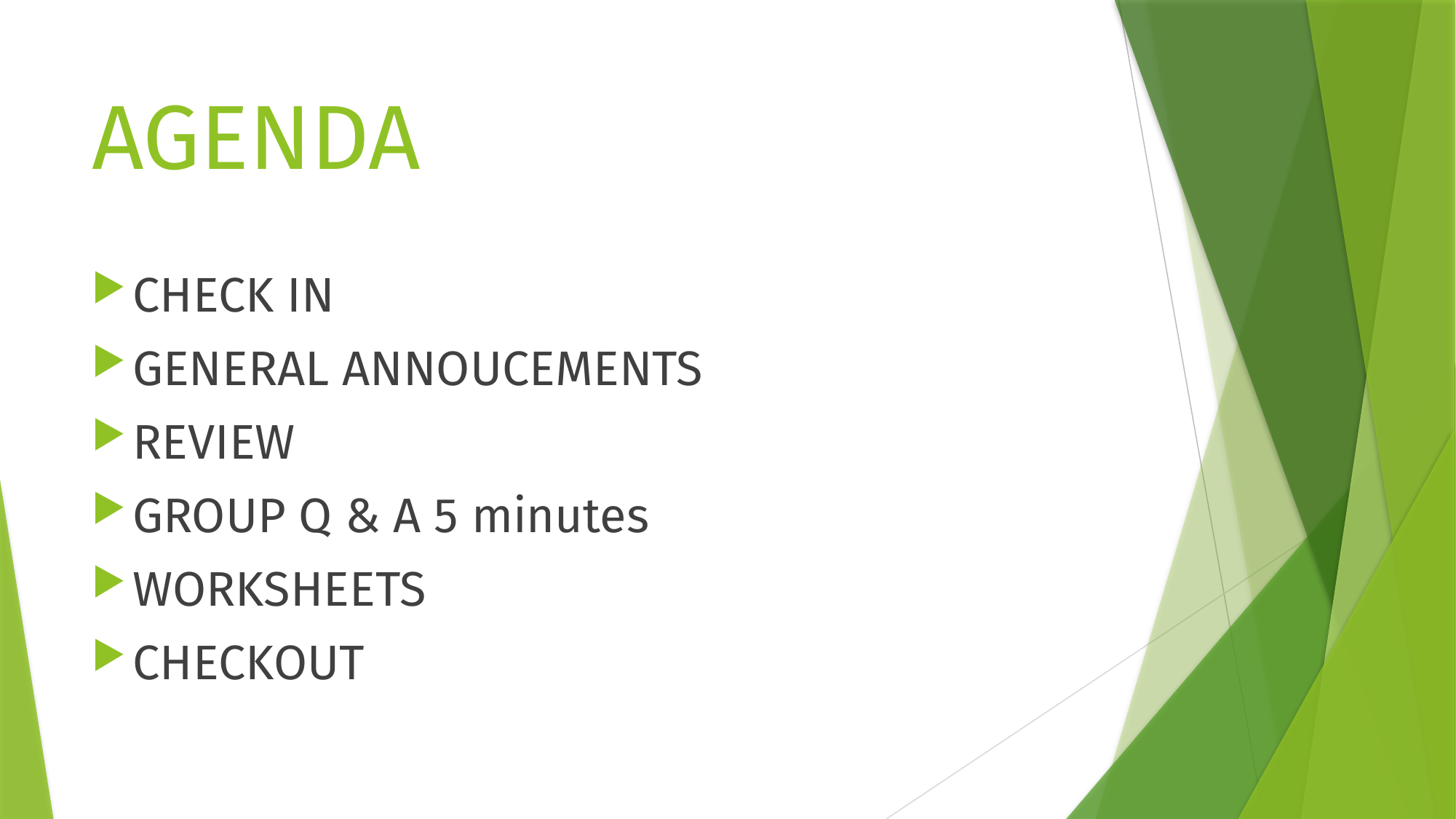

# AGENDA
CHECK IN
GENERAL ANNOUCEMENTS
REVIEW
GROUP Q & A 5 minutes
WORKSHEETS
CHECKOUT